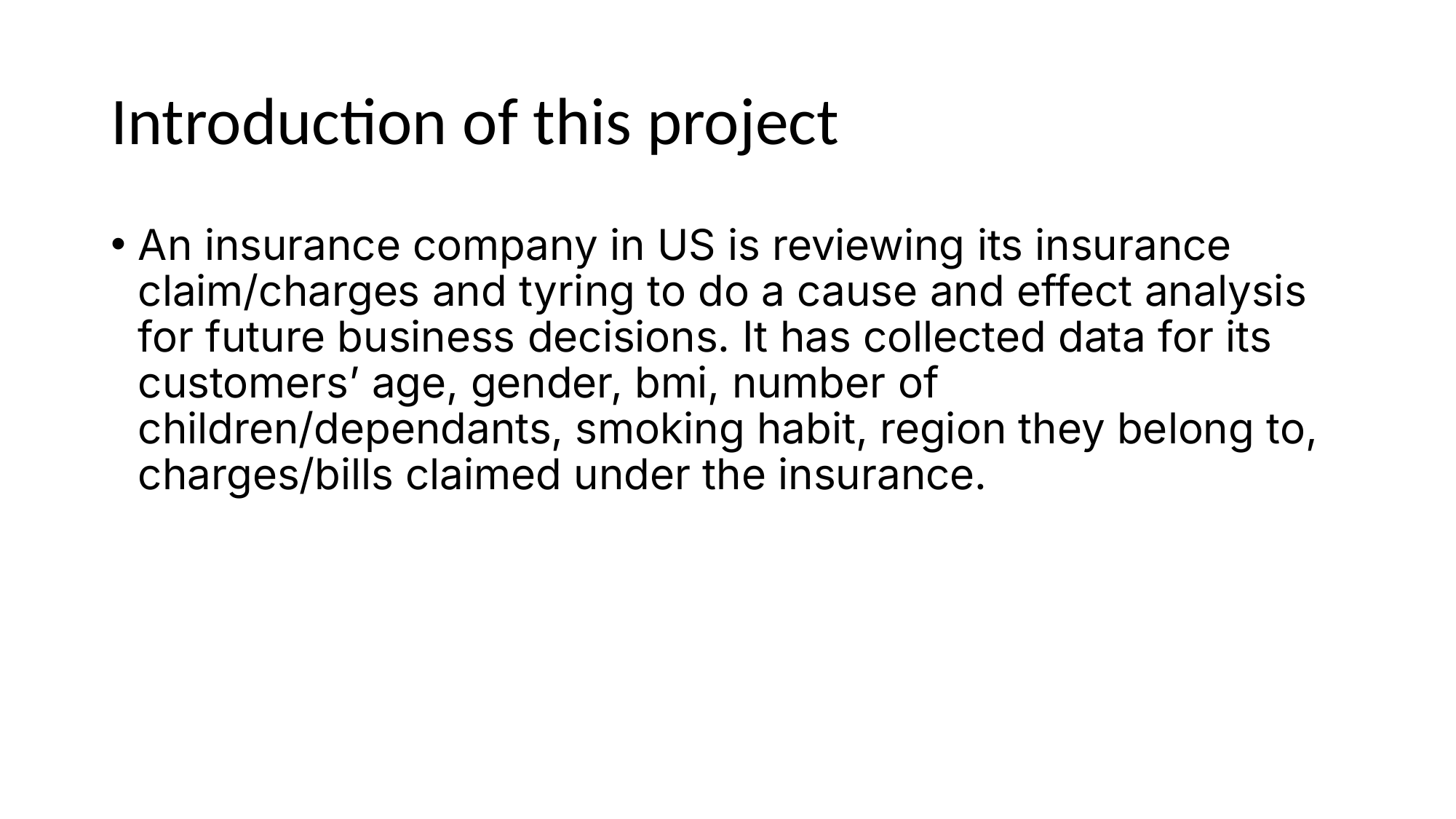

# Introduction of this project
An insurance company in US is reviewing its insurance claim/charges and tyring to do a cause and effect analysis for future business decisions. It has collected data for its customers’ age, gender, bmi, number of children/dependants, smoking habit, region they belong to, charges/bills claimed under the insurance.